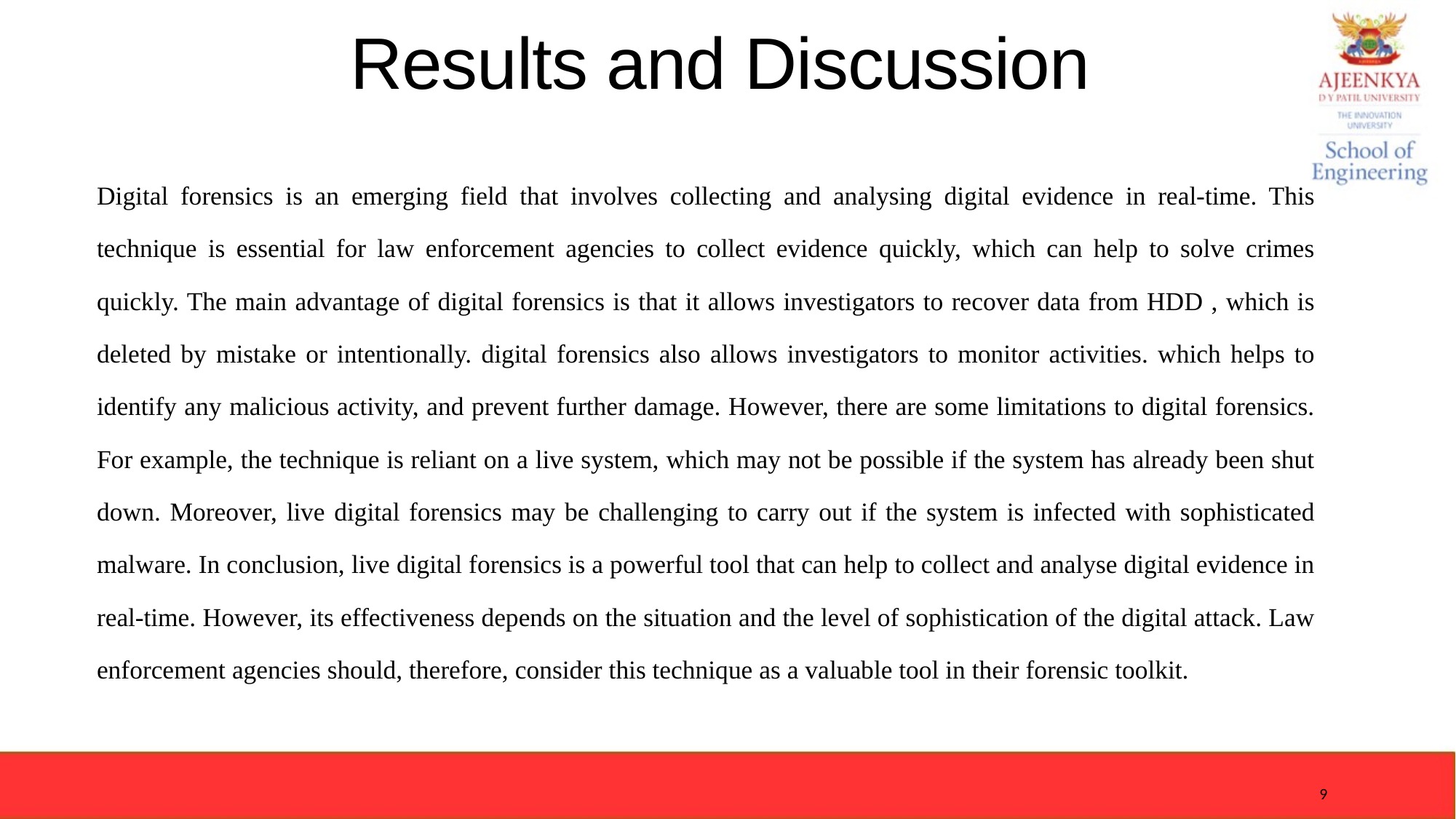

# Results and Discussion
Digital forensics is an emerging field that involves collecting and analysing digital evidence in real-time. This technique is essential for law enforcement agencies to collect evidence quickly, which can help to solve crimes quickly. The main advantage of digital forensics is that it allows investigators to recover data from HDD , which is deleted by mistake or intentionally. digital forensics also allows investigators to monitor activities. which helps to identify any malicious activity, and prevent further damage. However, there are some limitations to digital forensics. For example, the technique is reliant on a live system, which may not be possible if the system has already been shut down. Moreover, live digital forensics may be challenging to carry out if the system is infected with sophisticated malware. In conclusion, live digital forensics is a powerful tool that can help to collect and analyse digital evidence in real-time. However, its effectiveness depends on the situation and the level of sophistication of the digital attack. Law enforcement agencies should, therefore, consider this technique as a valuable tool in their forensic toolkit.

9